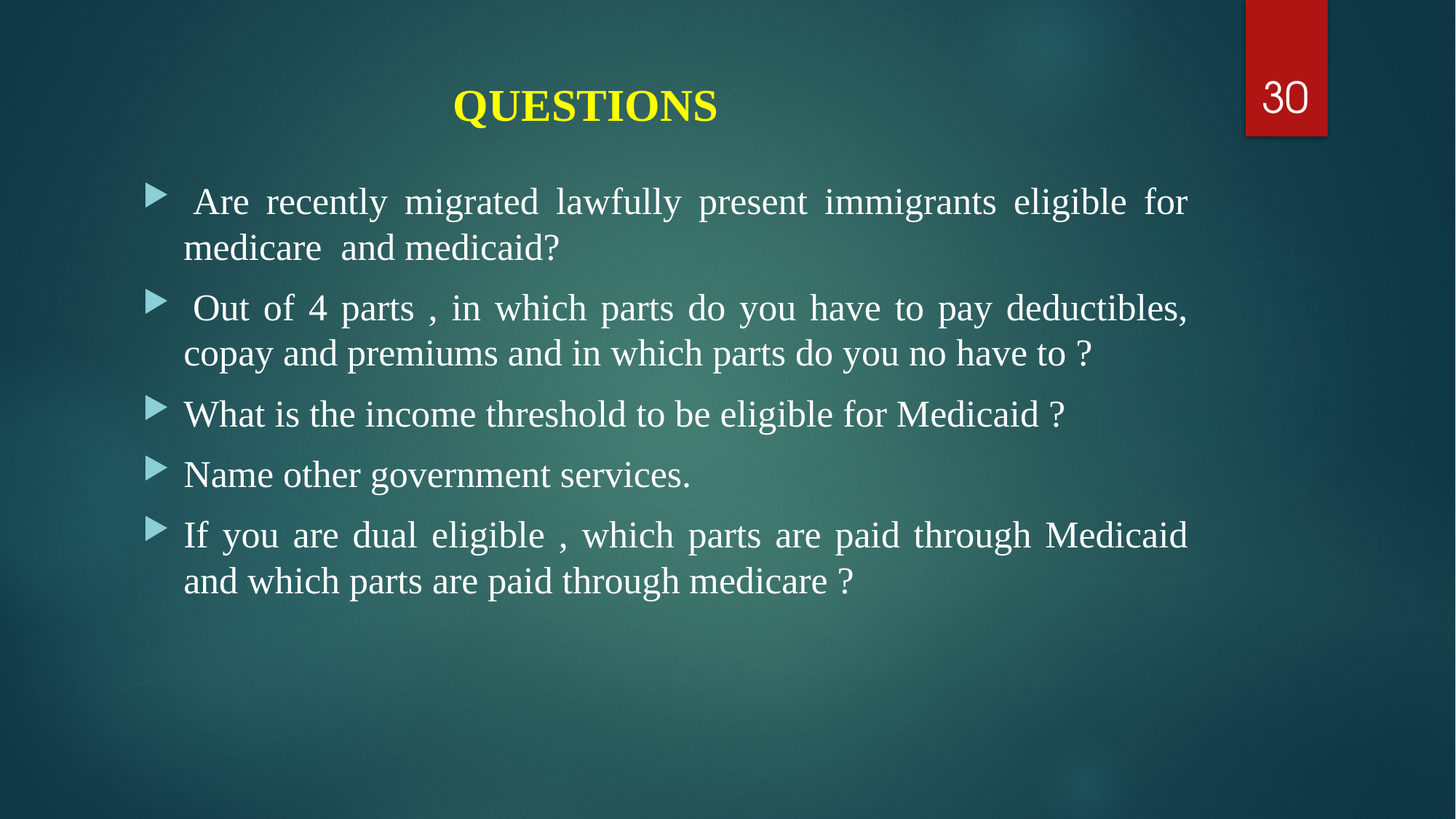

30
# QUESTIONS
 Are recently migrated lawfully present immigrants eligible for medicare  and medicaid?
 Out of 4 parts , in which parts do you have to pay deductibles, copay and premiums and in which parts do you no have to ?
What is the income threshold to be eligible for Medicaid ?
Name other government services.
If you are dual eligible , which parts are paid through Medicaid and which parts are paid through medicare ?